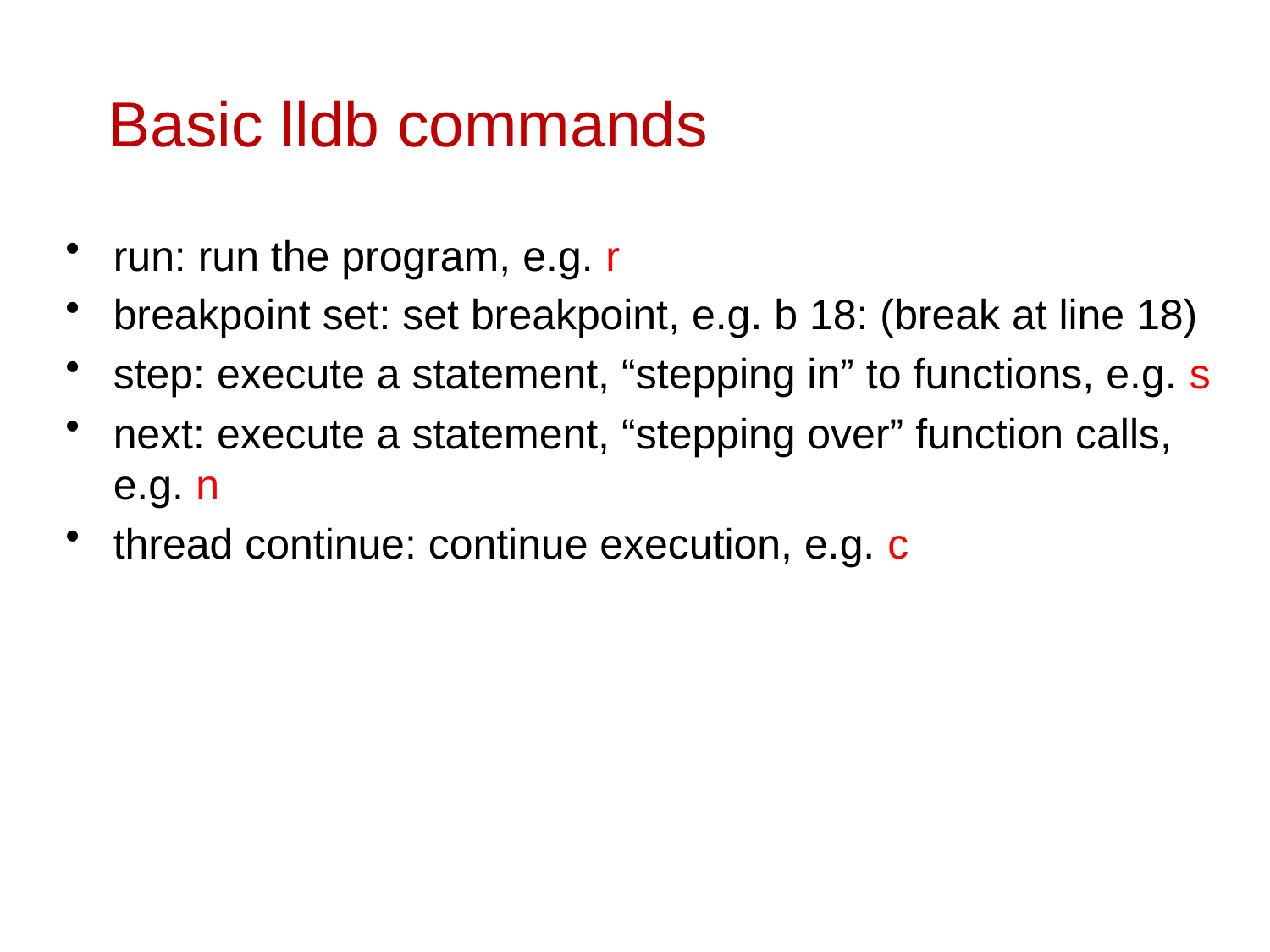

# Basic lldb commands
run: run the program, e.g. r
breakpoint set: set breakpoint, e.g. b 18: (break at line 18)
step: execute a statement, “stepping in” to functions, e.g. s
next: execute a statement, “stepping over” function calls, e.g. n
thread continue: continue execution, e.g. c